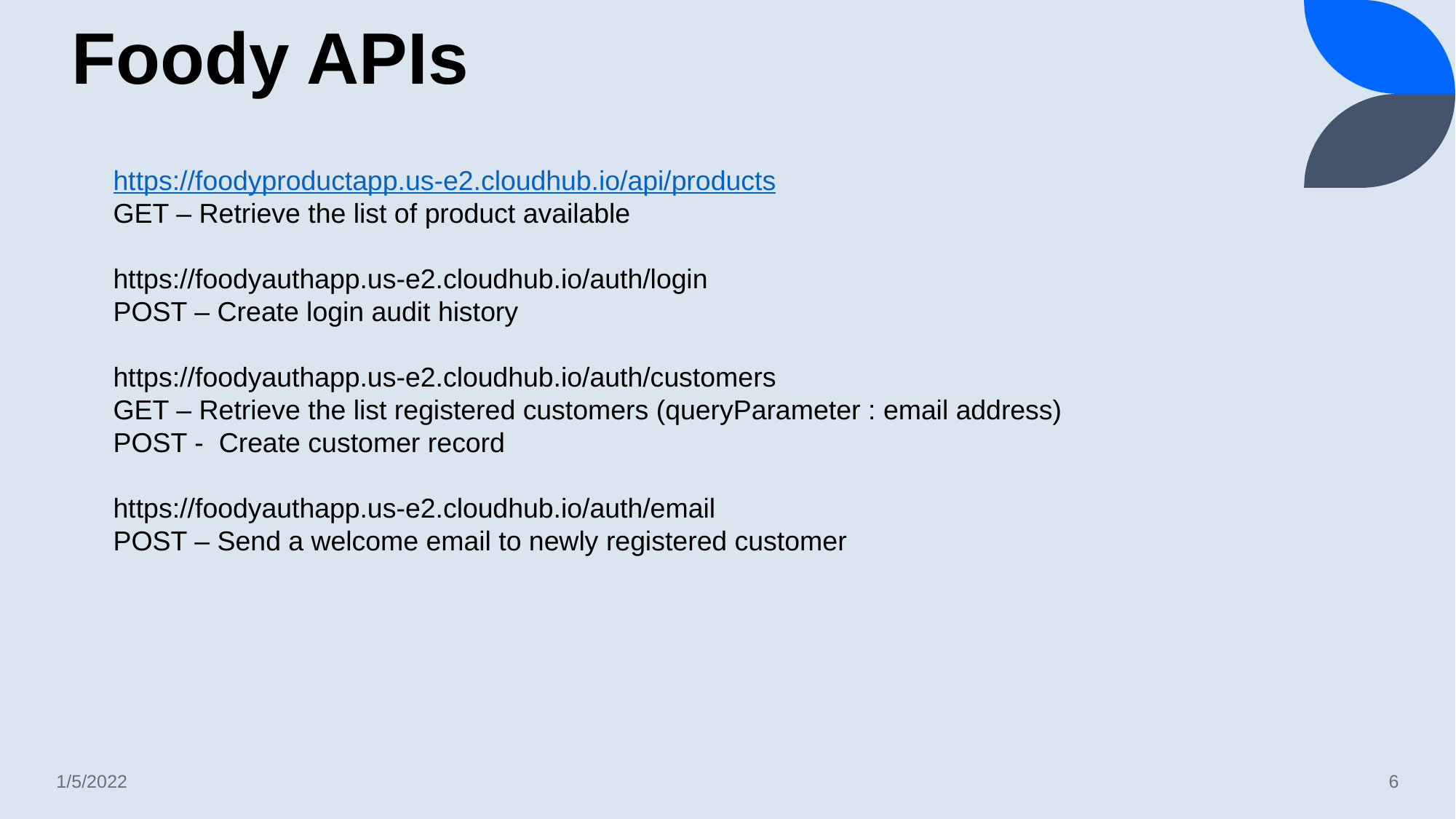

# Foody APIs
https://foodyproductapp.us-e2.cloudhub.io/api/products
GET – Retrieve the list of product available

https://foodyauthapp.us-e2.cloudhub.io/auth/login
POST – Create login audit history

https://foodyauthapp.us-e2.cloudhub.io/auth/customers
GET – Retrieve the list registered customers (queryParameter : email address)
POST -  Create customer record

https://foodyauthapp.us-e2.cloudhub.io/auth/email
POST – Send a welcome email to newly registered customer

1/5/2022
6